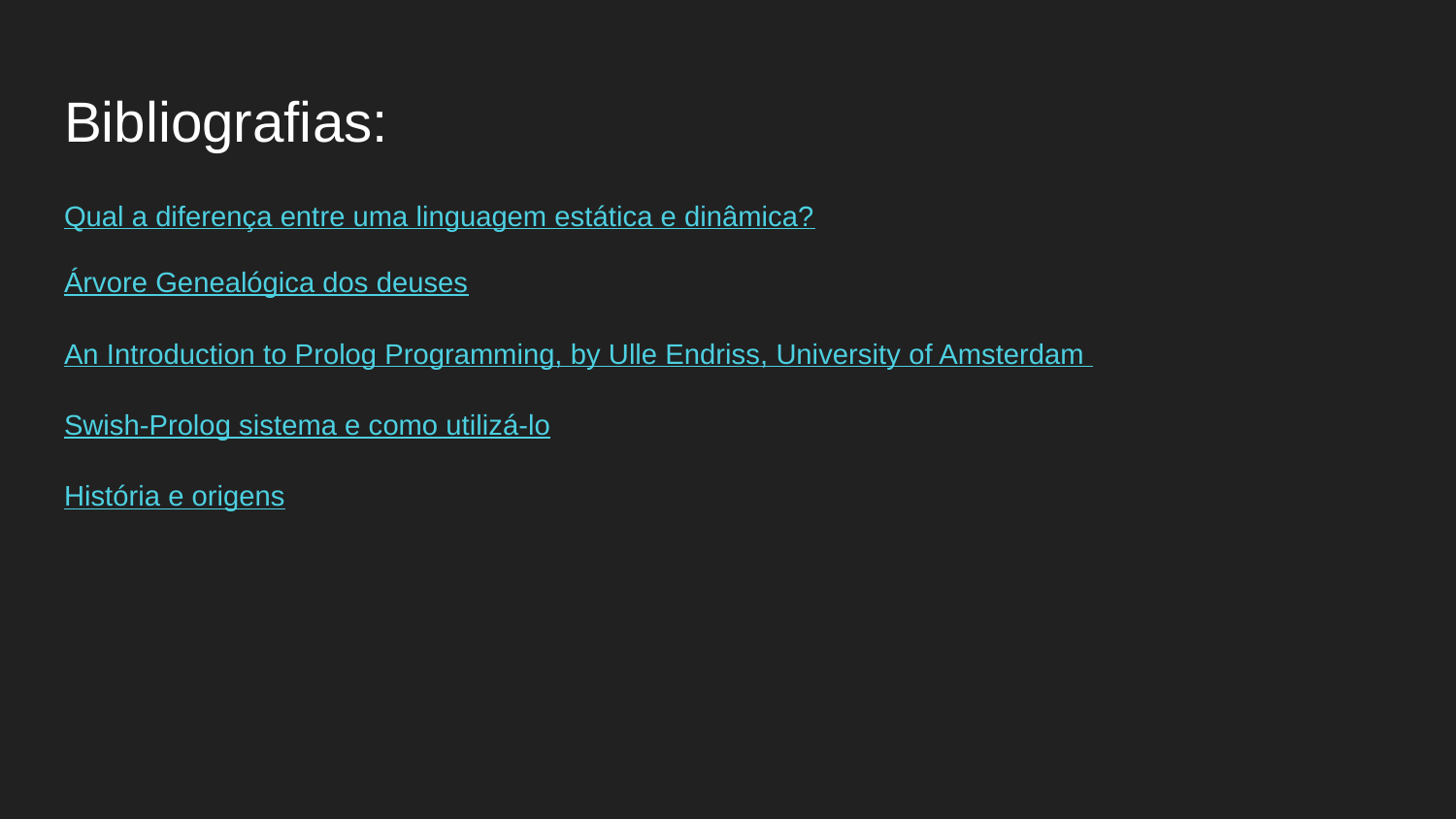

# Bibliografias:
Qual a diferença entre uma linguagem estática e dinâmica?
Árvore Genealógica dos deuses
An Introduction to Prolog Programming, by Ulle Endriss, University of Amsterdam
Swish-Prolog sistema e como utilizá-lo
História e origens